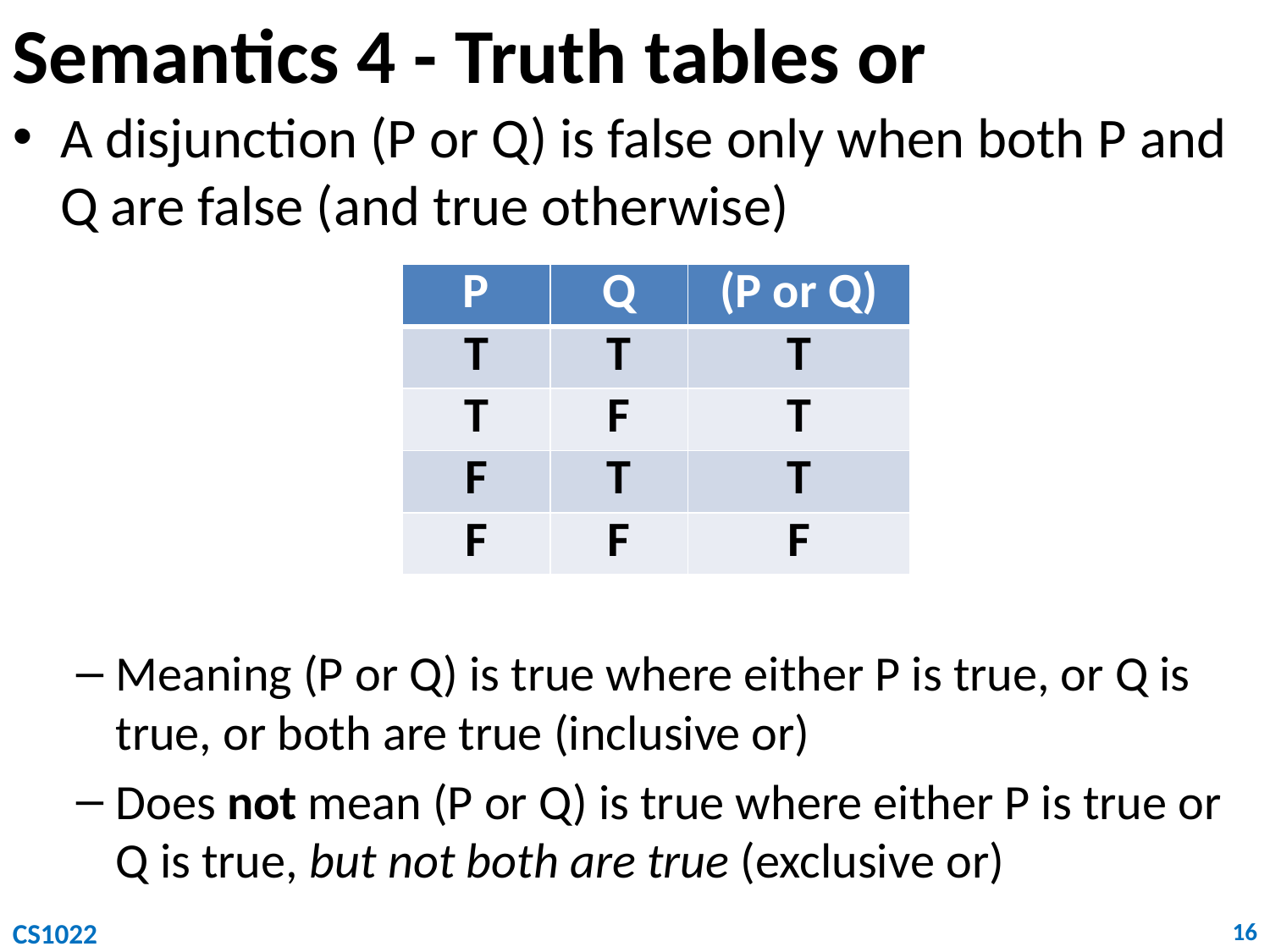

# Semantics 4 - Truth tables or
A disjunction (P or Q) is false only when both P and Q are false (and true otherwise)

Meaning (P or Q) is true where either P is true, or Q is true, or both are true (inclusive or)
Does not mean (P or Q) is true where either P is true or Q is true, but not both are true (exclusive or)
| P | Q | (P or Q) |
| --- | --- | --- |
| T | T | T |
| T | F | T |
| F | T | T |
| F | F | F |
CS1022
16